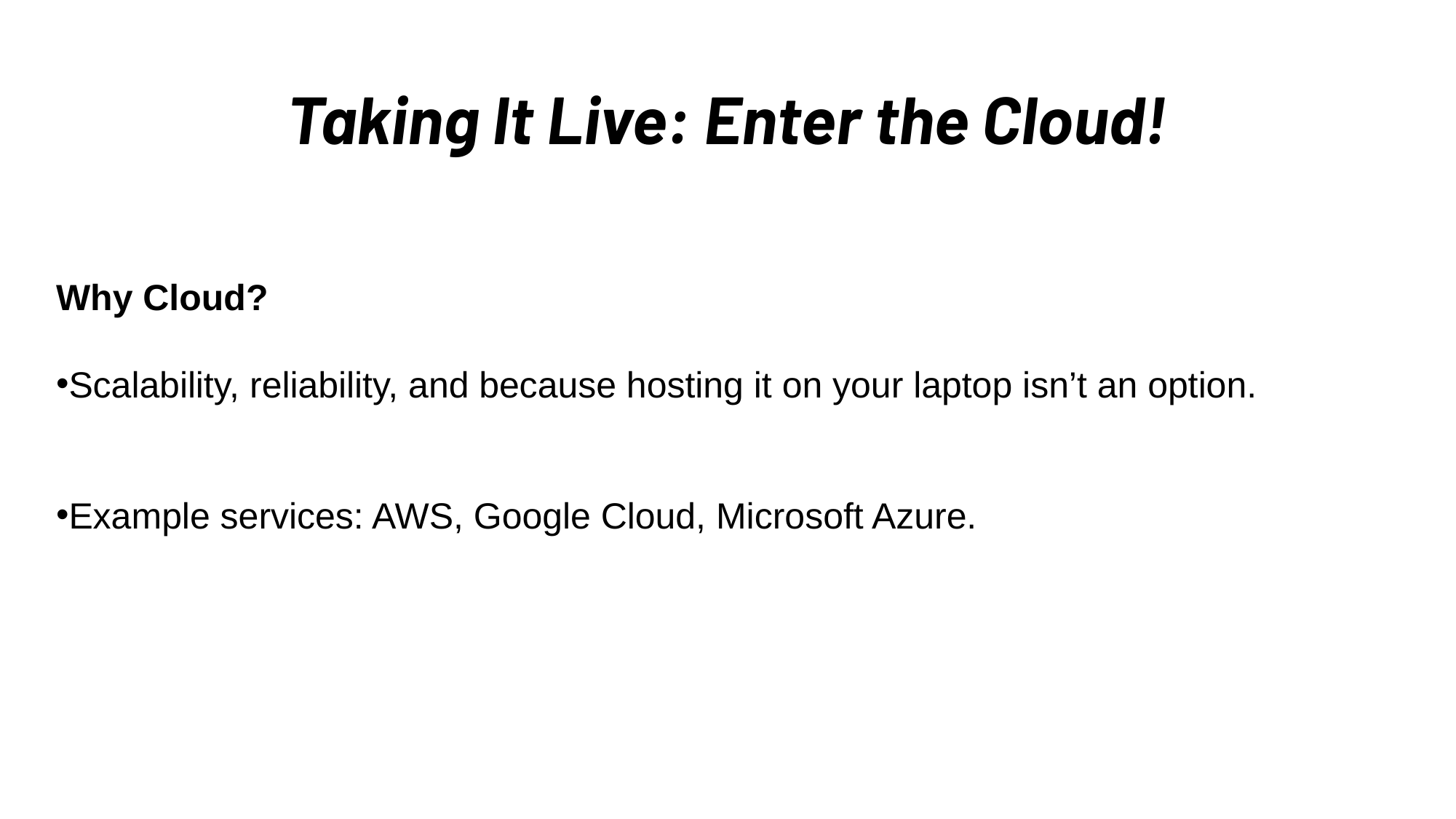

# Taking It Live: Enter the Cloud!
Why Cloud?

Scalability, reliability, and because hosting it on your laptop isn’t an option.

Example services: AWS, Google Cloud, Microsoft Azure.